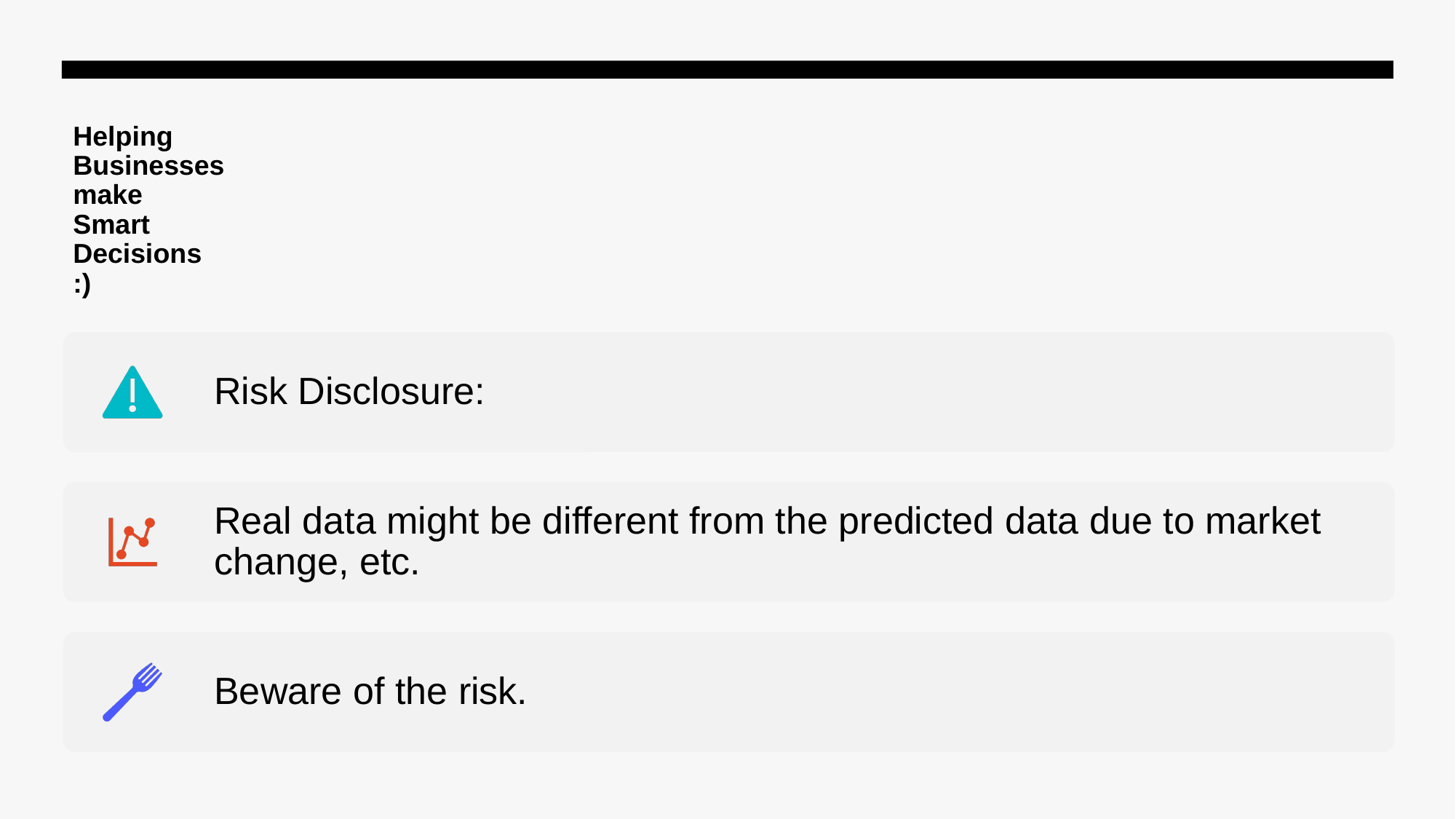

# Helping Businesses make Smart Decisions :)
Risk Disclosure:
Real data might be different from the predicted data due to market change, etc.
Beware of the risk.